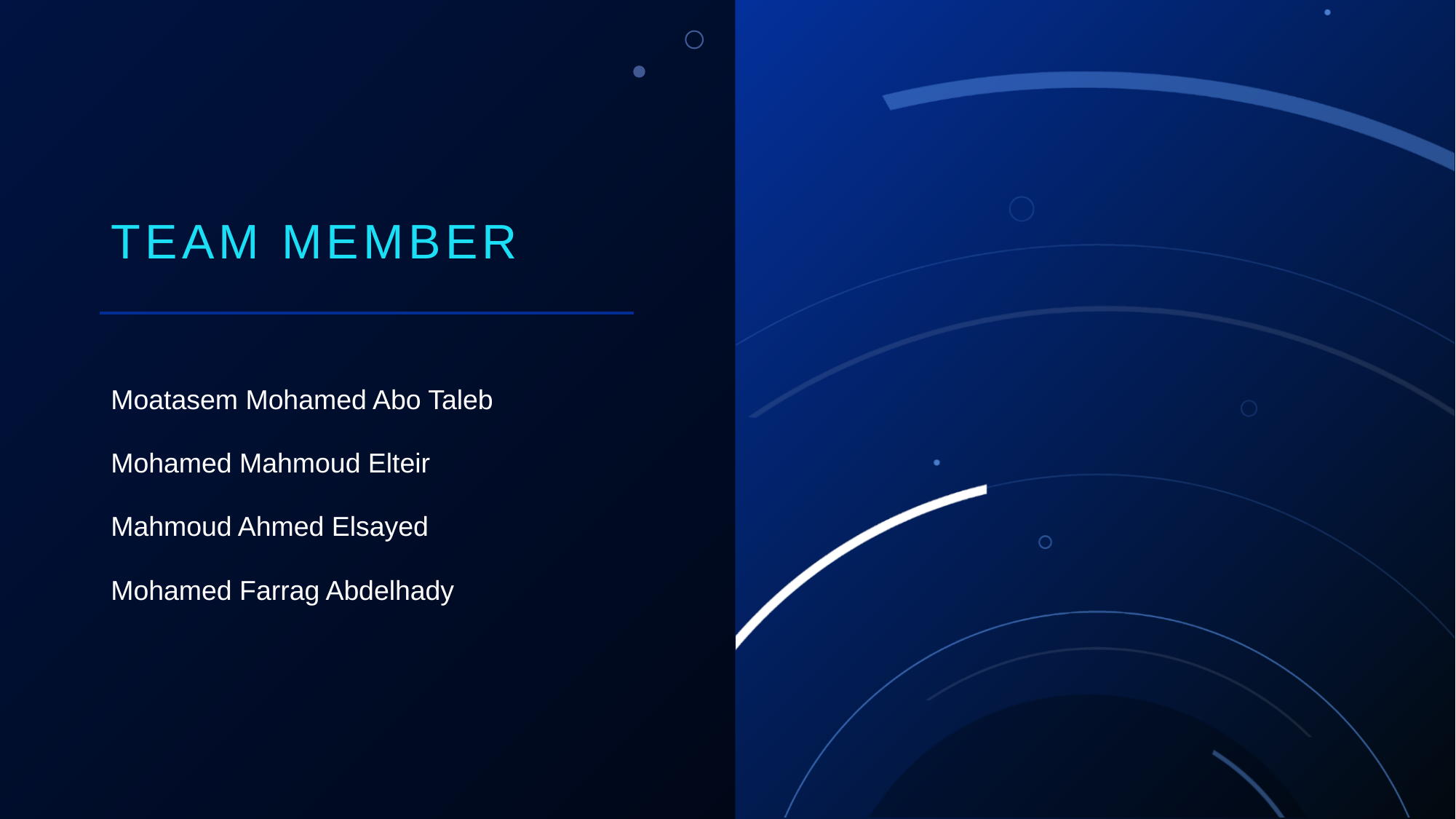

# Team member
Moatasem Mohamed Abo Taleb
Mohamed Mahmoud Elteir
Mahmoud Ahmed Elsayed
Mohamed Farrag Abdelhady